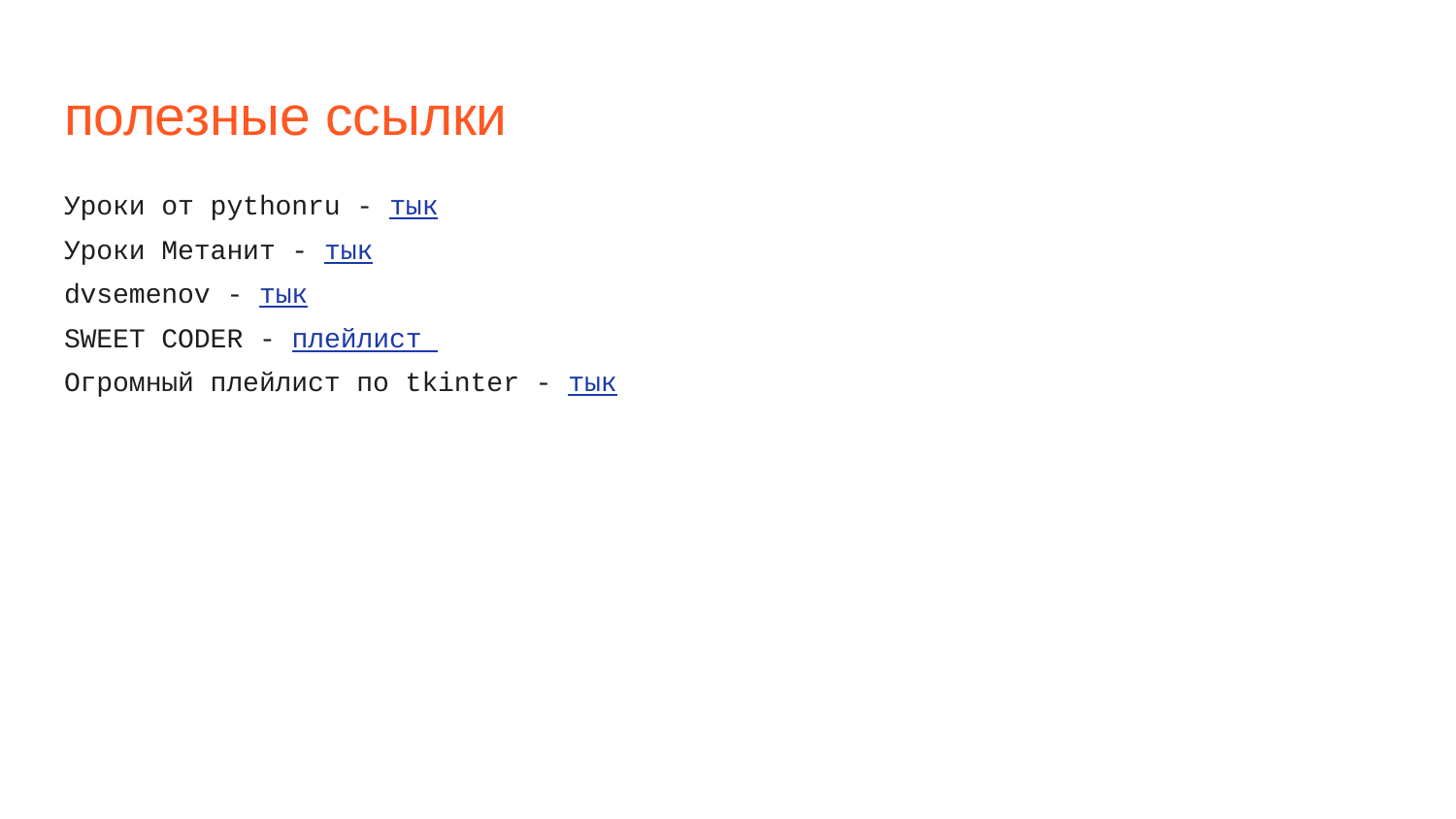

# полезные ссылки
Уроки от pythonru - тык
Уроки Метанит - тык
dvsemenov - тык
SWEET CODER - плейлист
Огромный плейлист по tkinter - тык